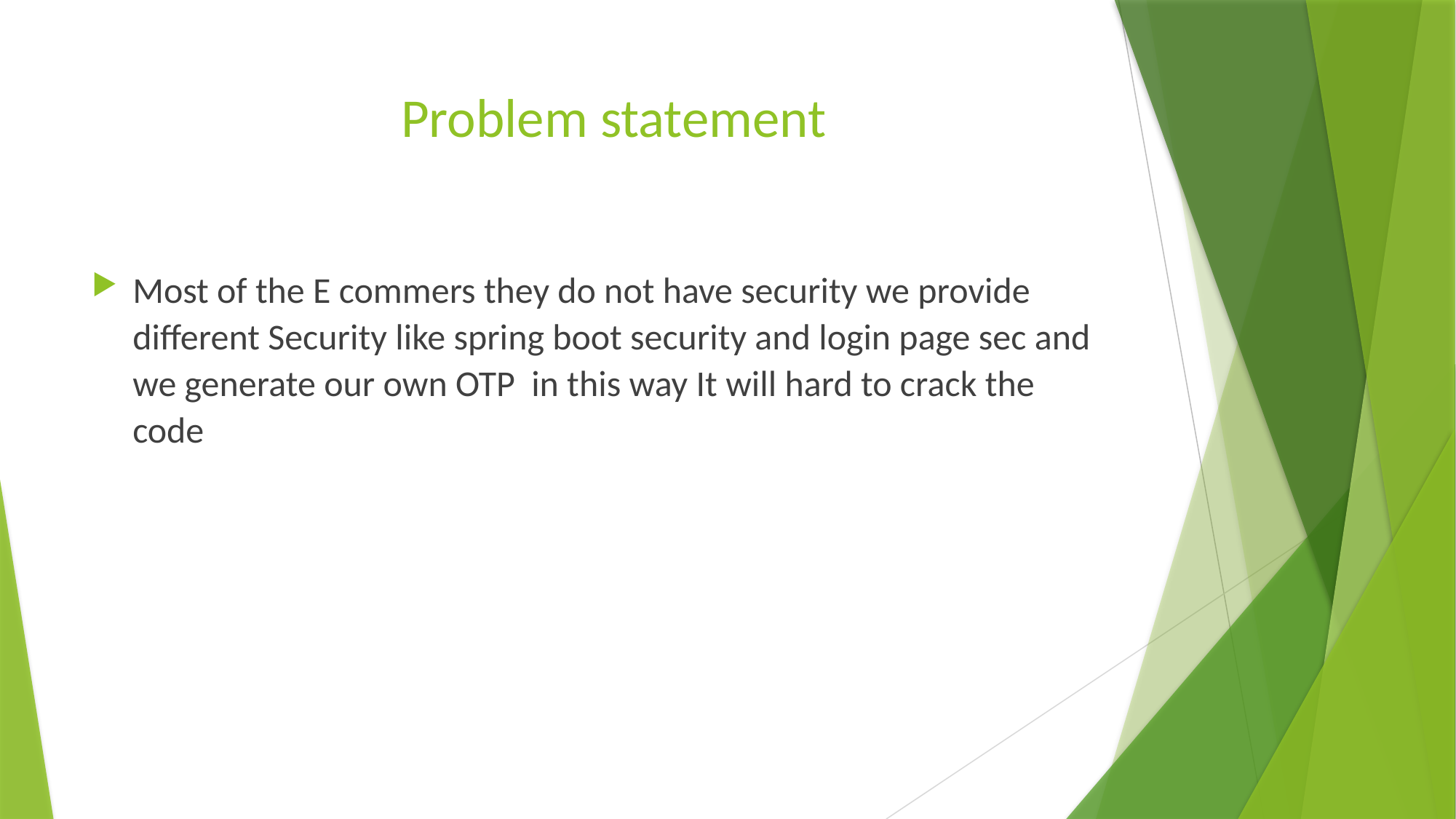

# Problem statement
Most of the E commers they do not have security we provide different Security like spring boot security and login page sec and we generate our own OTP  in this way It will hard to crack the code